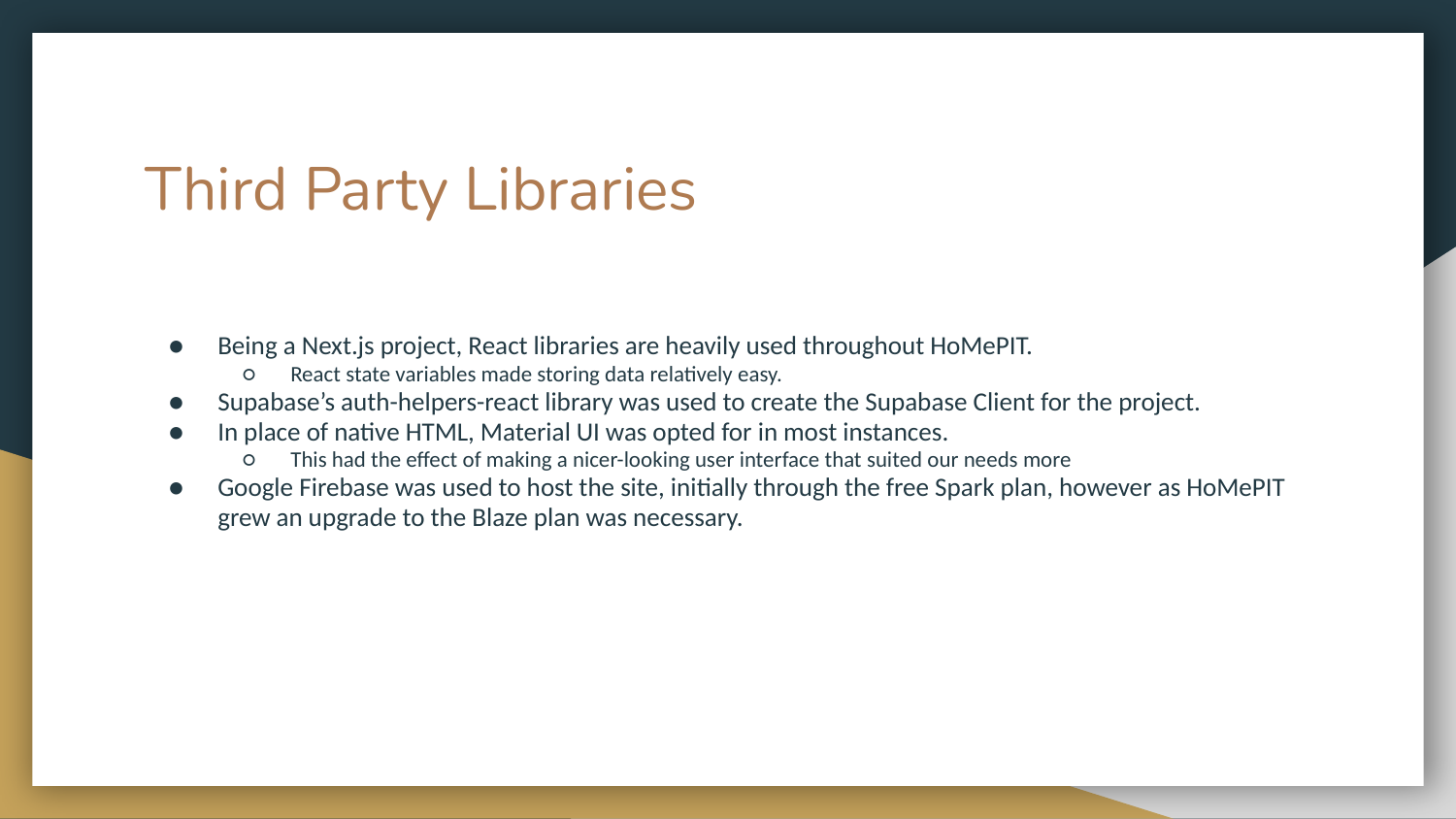

# Third Party Libraries
Being a Next.js project, React libraries are heavily used throughout HoMePIT.
React state variables made storing data relatively easy.
Supabase’s auth-helpers-react library was used to create the Supabase Client for the project.
In place of native HTML, Material UI was opted for in most instances.
This had the effect of making a nicer-looking user interface that suited our needs more
Google Firebase was used to host the site, initially through the free Spark plan, however as HoMePIT grew an upgrade to the Blaze plan was necessary.